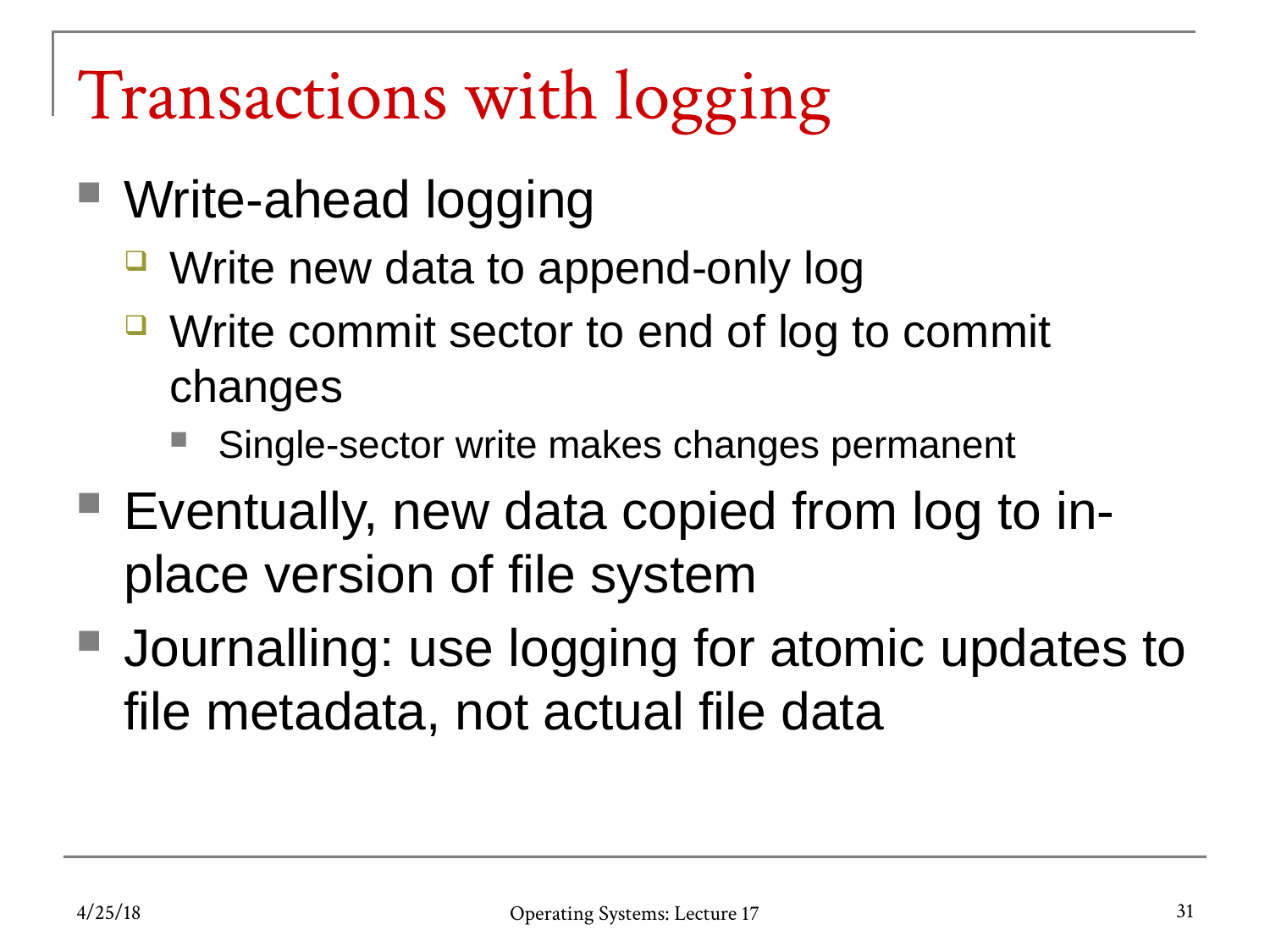

# Transactions with logging
Write-ahead logging
Write new data to append-only log
Write commit sector to end of log to commit changes
Single-sector write makes changes permanent
Eventually, new data copied from log to in-place version of file system
Journalling: use logging for atomic updates to file metadata, not actual file data
4/25/18
31
Operating Systems: Lecture 17